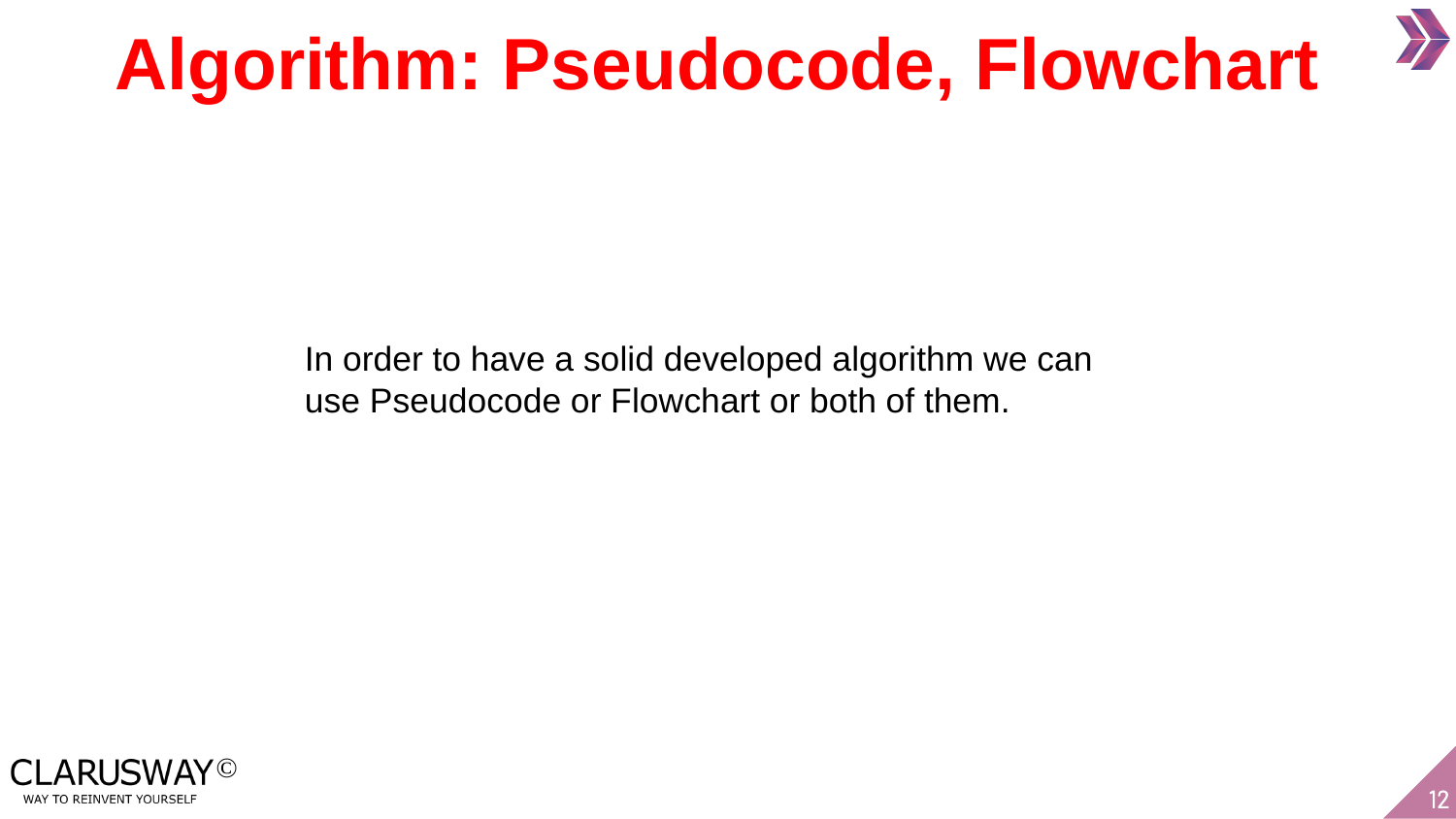

Algorithm: Pseudocode, Flowchart
In order to have a solid developed algorithm we can use Pseudocode or Flowchart or both of them.
12